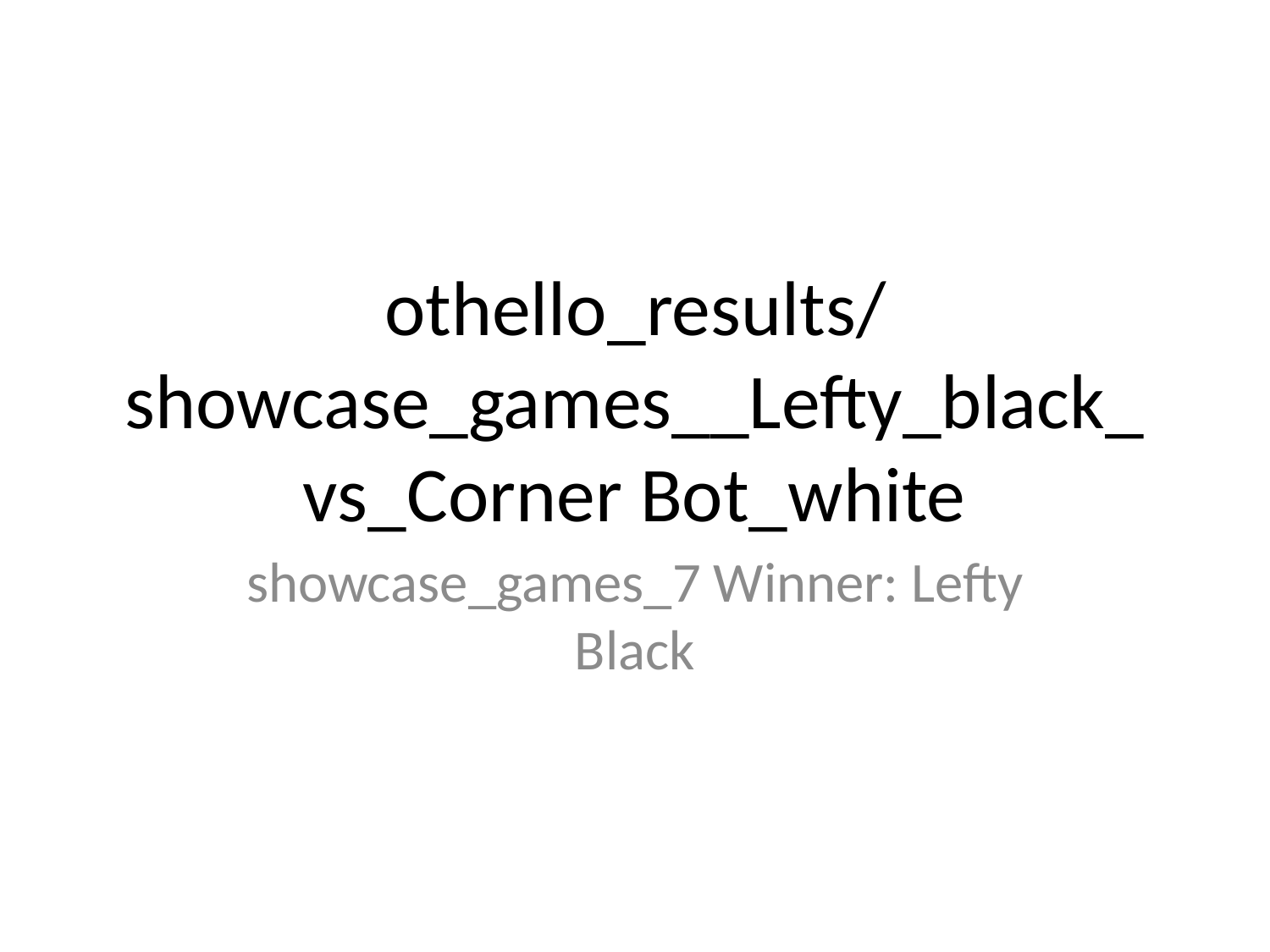

# othello_results/showcase_games__Lefty_black_vs_Corner Bot_white
showcase_games_7 Winner: Lefty Black